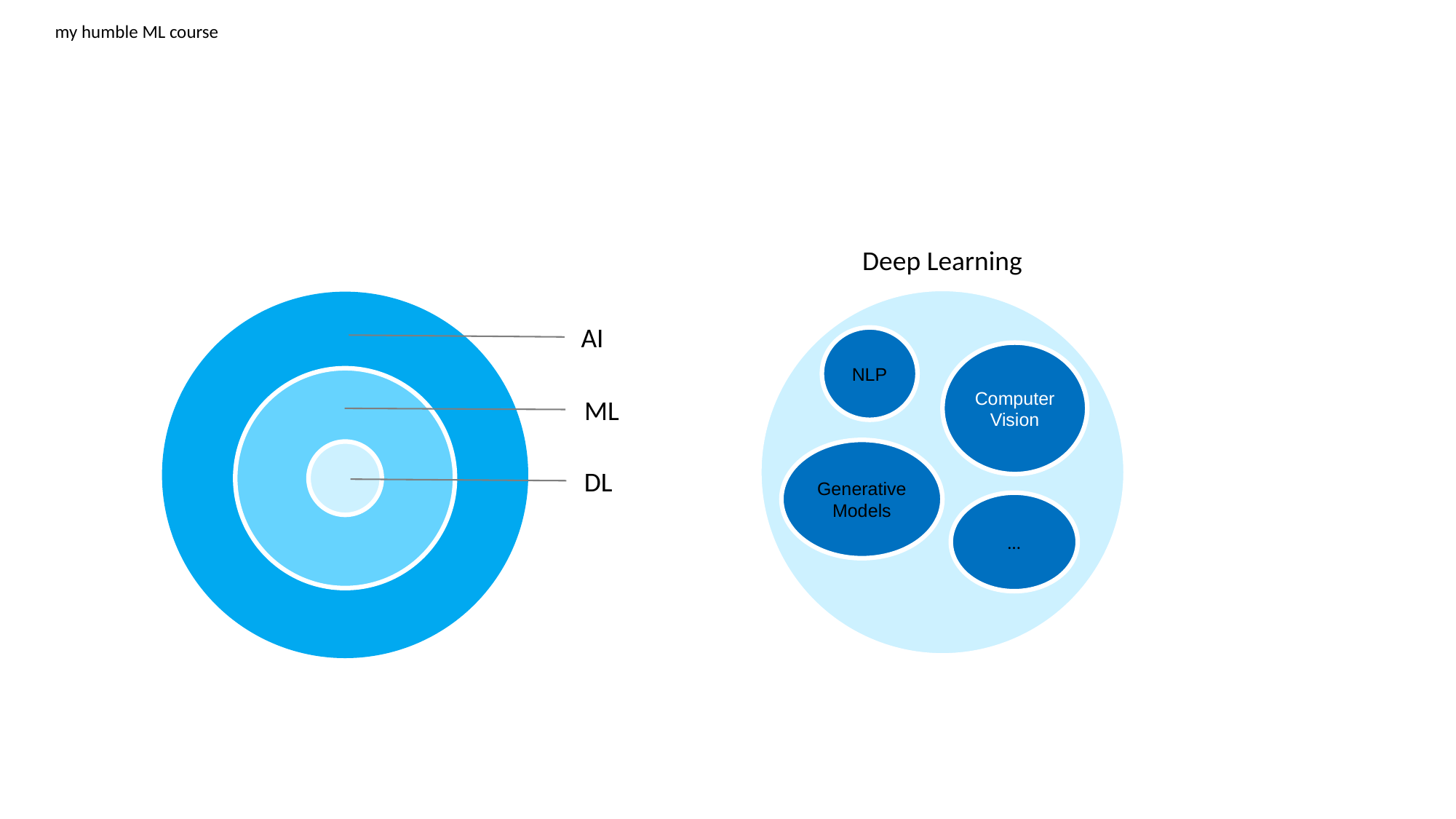

my humble ML course
Deep Learning

AI
NLP
Computer Vision

ML
Generative Models

DL
…